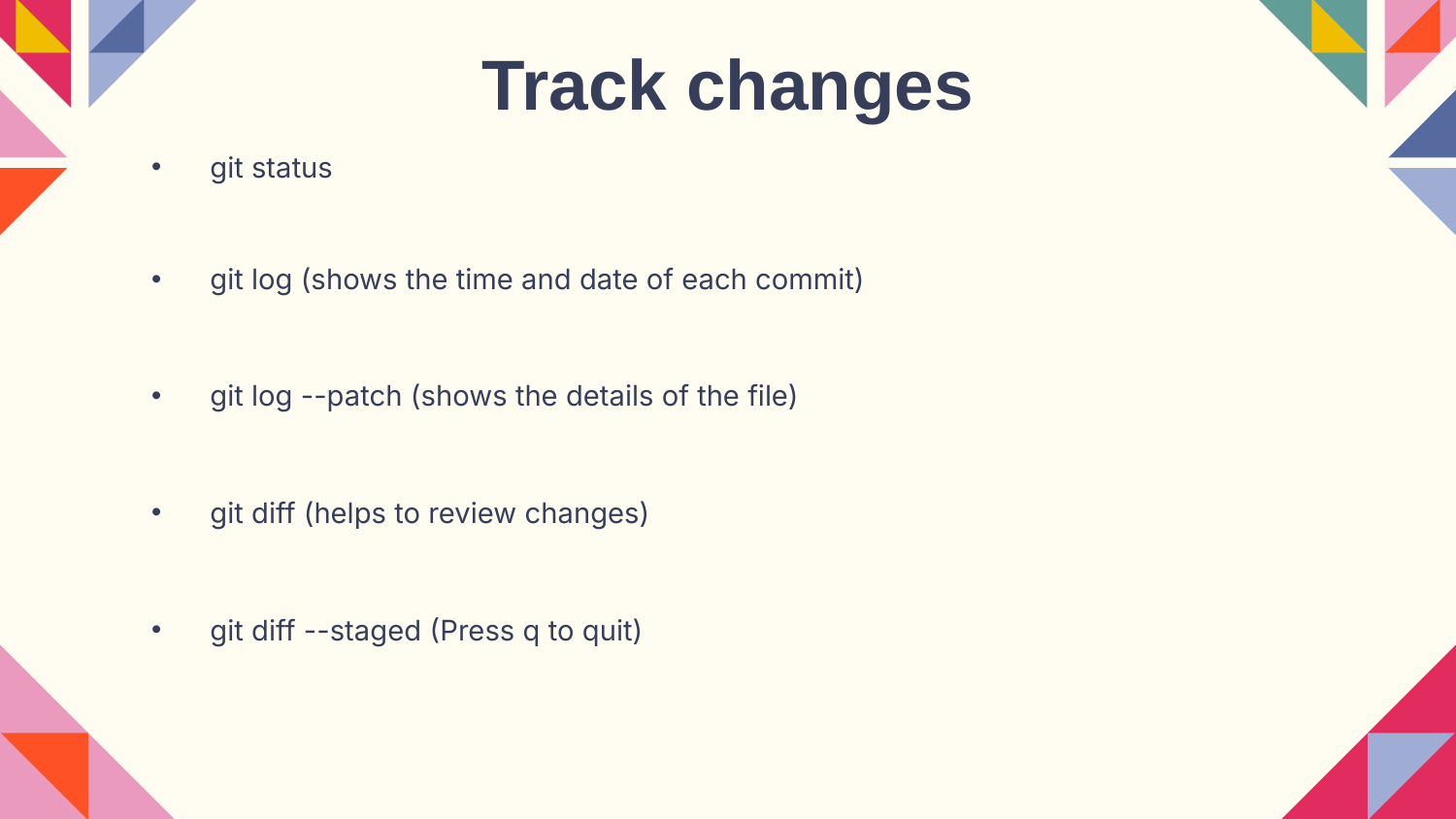

# Track changes
 git status

 git log (shows the time and date of each commit)

 git log --patch (shows the details of the file)

 git diff (helps to review changes)

 git diff --staged (Press q to quit)